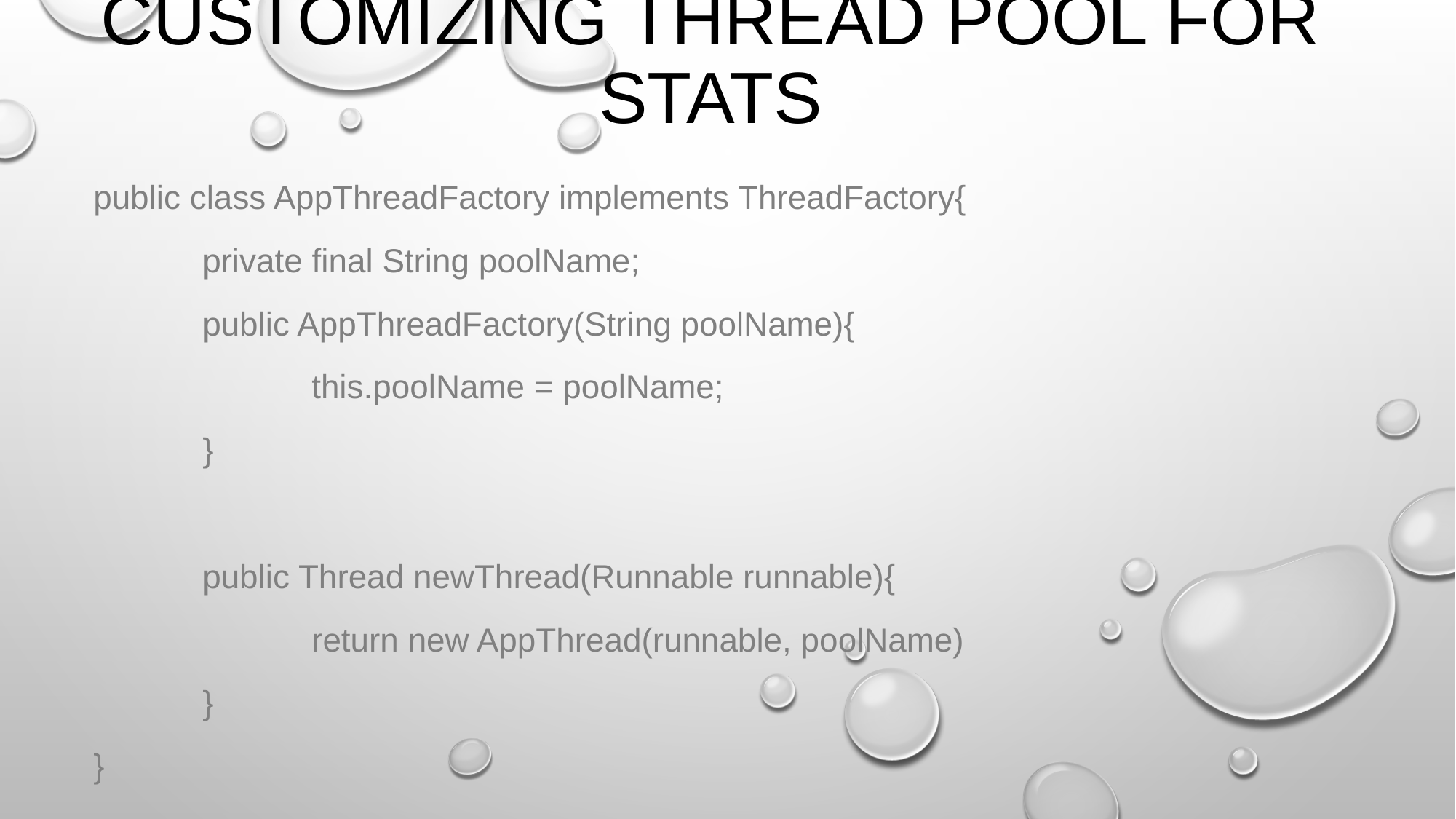

# Customizing thread pool for stats
public class AppThreadFactory implements ThreadFactory{
	private final String poolName;
	public AppThreadFactory(String poolName){
		this.poolName = poolName;
	}

	public Thread newThread(Runnable runnable){
		return new AppThread(runnable, poolName)
	}
}